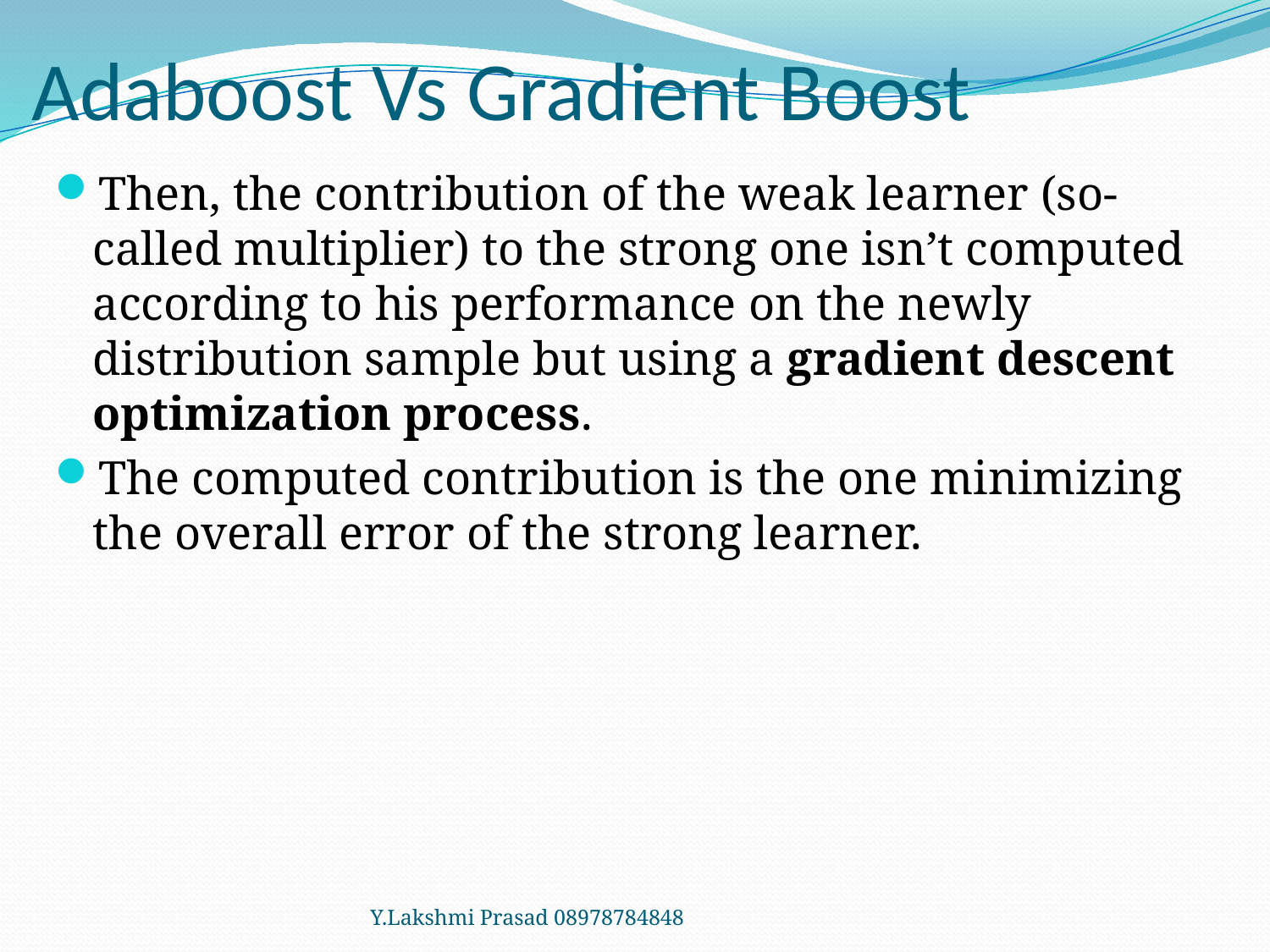

# Adaboost Vs Gradient Boost
Then, the contribution of the weak learner (so-called multiplier) to the strong one isn’t computed according to his performance on the newly distribution sample but using a gradient descent optimization process.
The computed contribution is the one minimizing the overall error of the strong learner.

Y.Lakshmi Prasad 08978784848